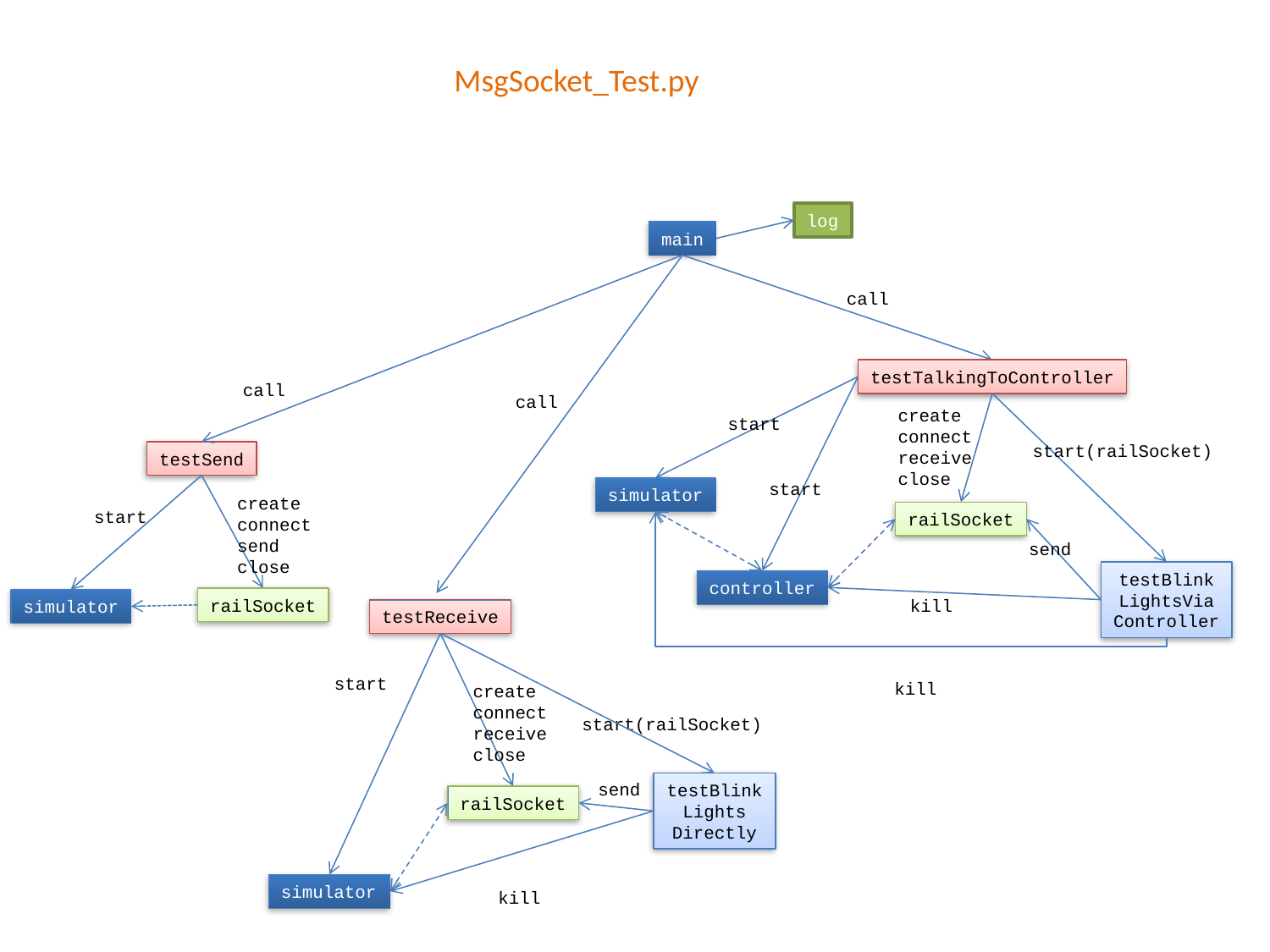

MsgSocket_Test.py
log
main
call
testTalkingToController
call
call
create
connect
receive
close
start
start(railSocket)
testSend
start
simulator
create
connect
send
close
start
railSocket
send
testBlink
LightsVia
Controller
controller
railSocket
kill
simulator
testReceive
start
kill
create
connect
receive
close
start(railSocket)
send
testBlink
Lights
Directly
railSocket
simulator
kill